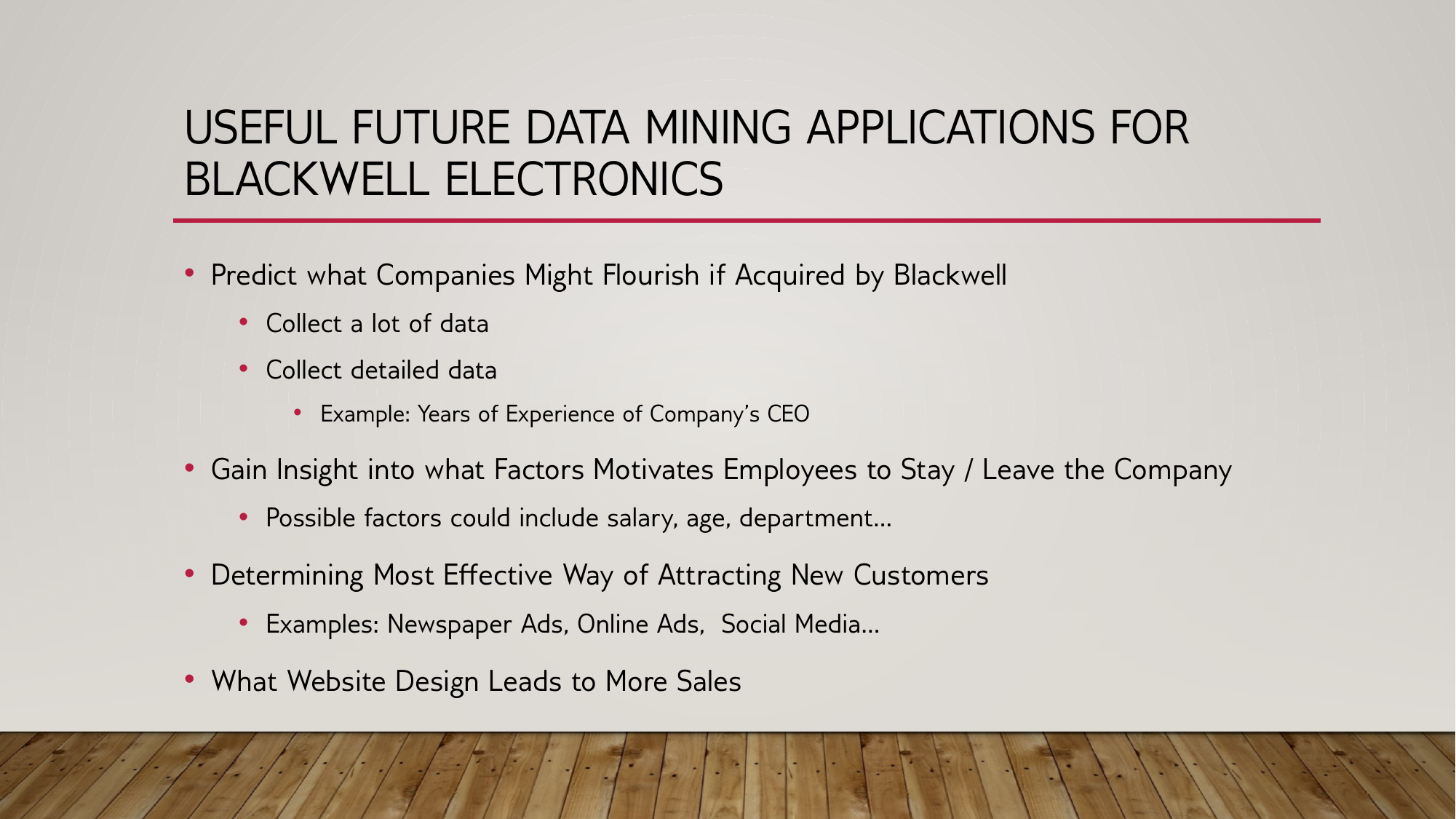

# Useful Future Data MINING APPLICATIONS FOR Blackwell Electronics
Predict what Companies Might Flourish if Acquired by Blackwell
Collect a lot of data
Collect detailed data
Example: Years of Experience of Company’s CEO
Gain Insight into what Factors Motivates Employees to Stay / Leave the Company
Possible factors could include salary, age, department…
Determining Most Effective Way of Attracting New Customers
Examples: Newspaper Ads, Online Ads,  Social Media…
What Website Design Leads to More Sales